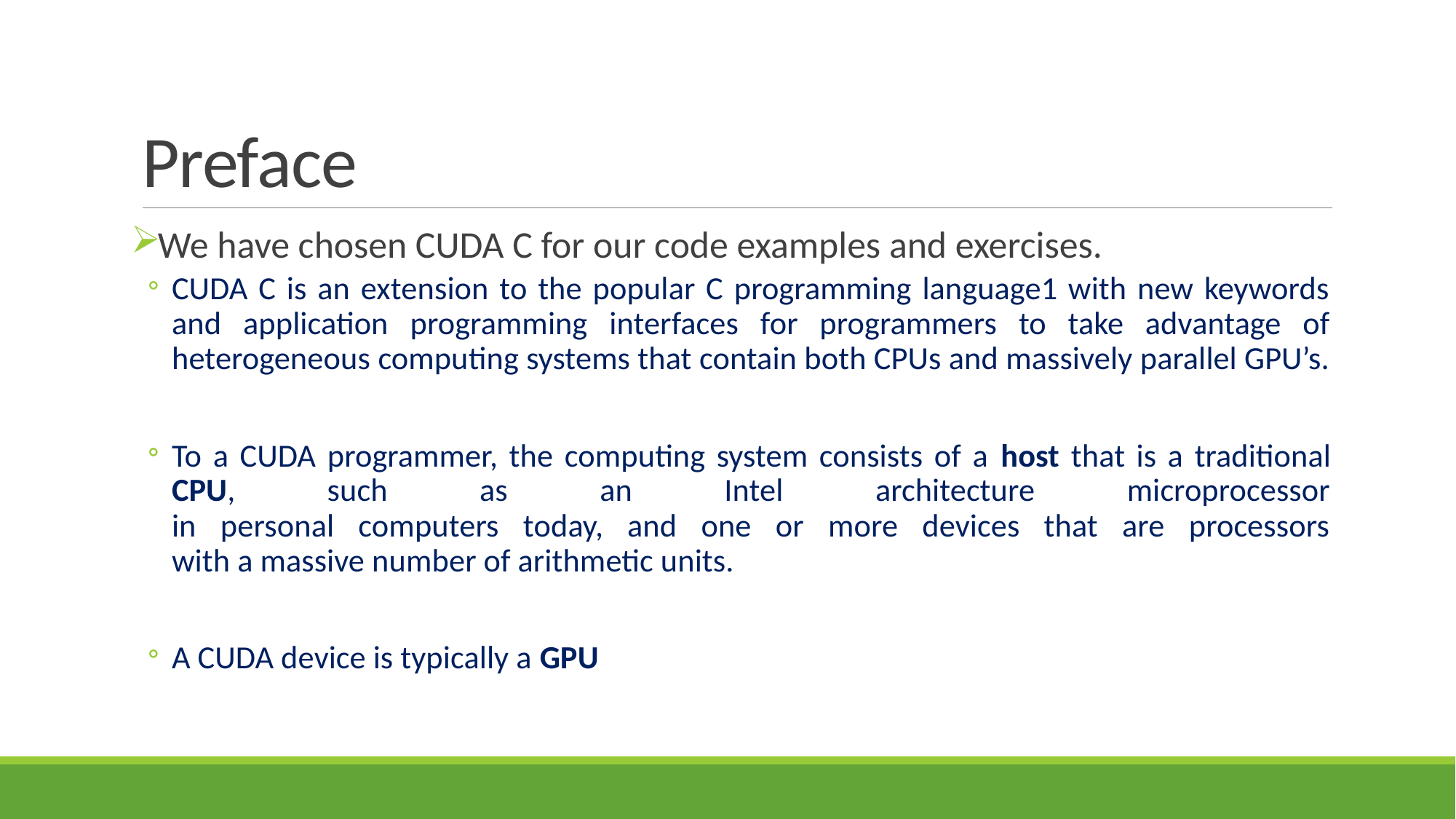

# Preface
We have chosen CUDA C for our code examples and exercises.
CUDA C is an extension to the popular C programming language1 with new keywords and application programming interfaces for programmers to take advantage of heterogeneous computing systems that contain both CPUs and massively parallel GPU’s.

To a CUDA programmer, the computing system consists of a host that is a traditional CPU, such as an Intel architecture microprocessor
in personal computers today, and one or more devices that are processors
with a massive number of arithmetic units.

A CUDA device is typically a GPU